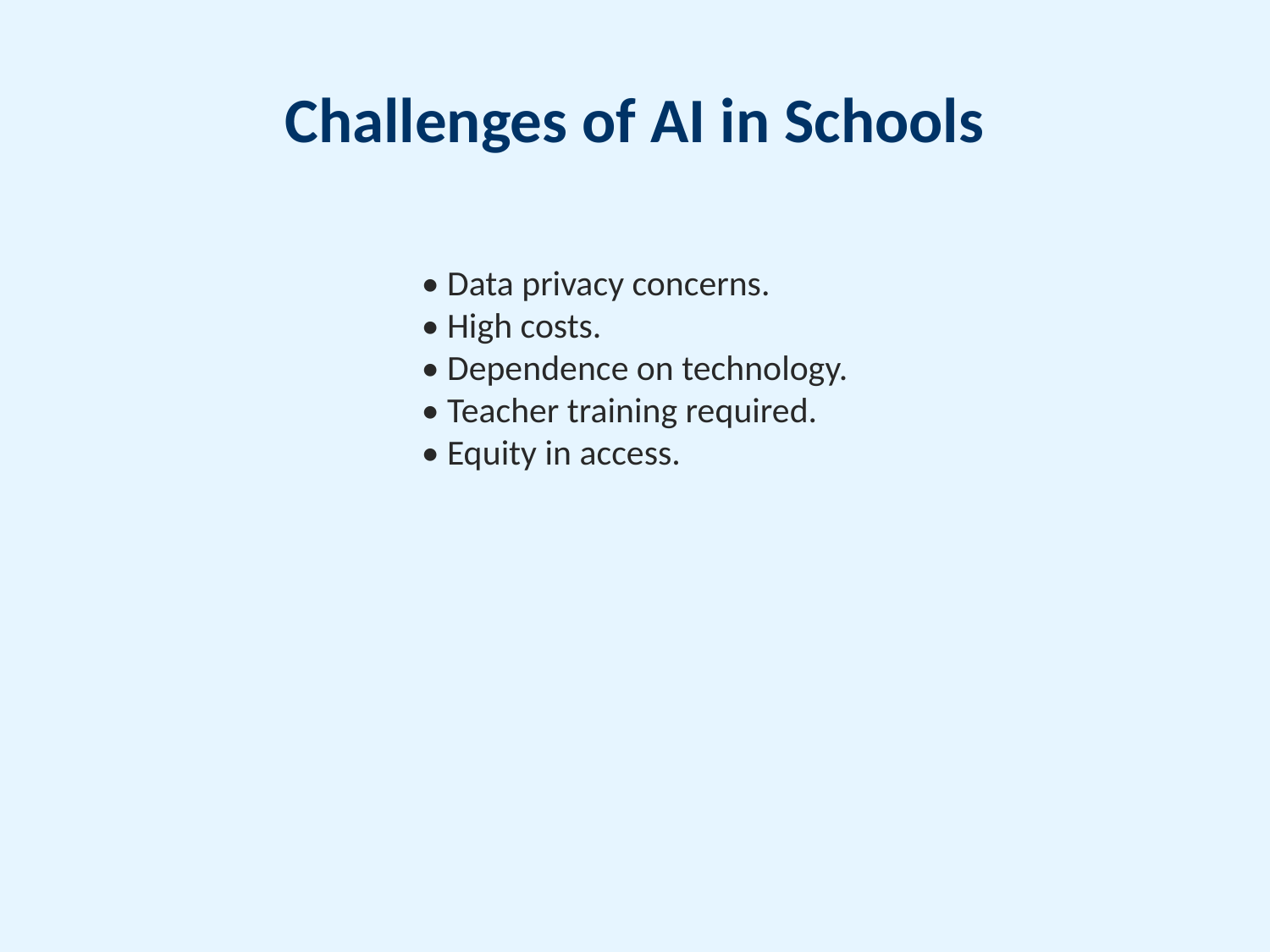

# Challenges of AI in Schools
• Data privacy concerns.
• High costs.
• Dependence on technology.
• Teacher training required.
• Equity in access.